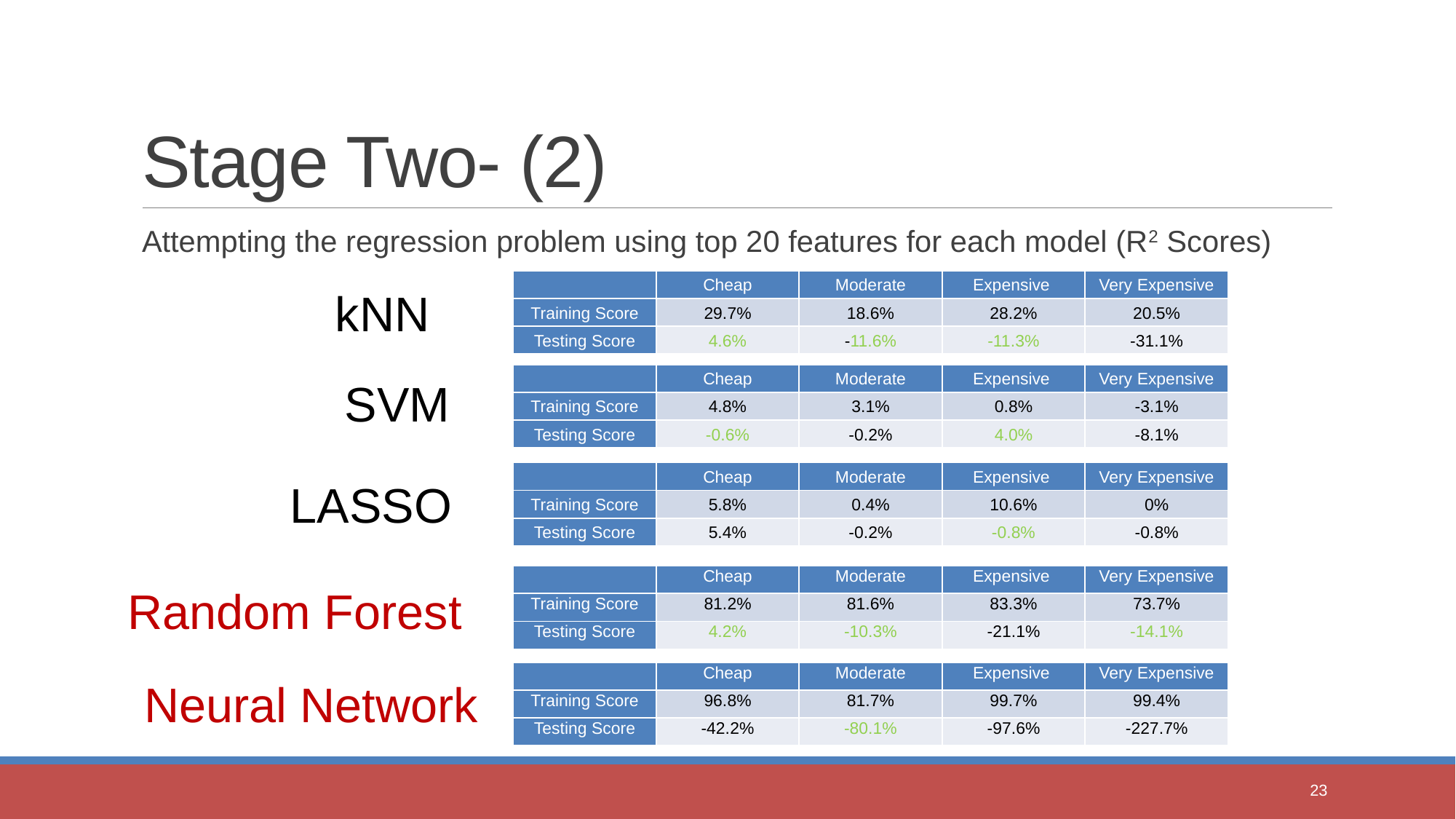

# Stage Two- (2)
Attempting the regression problem using top 20 features for each model (R­2 Scores)

|  | Cheap | Moderate | Expensive | Very Expensive |
| --- | --- | --- | --- | --- |
| Training Score | 29.7% | 18.6% | 28.2% | 20.5% |
| Testing Score | 4.6% | -11.6% | -11.3% | -31.1% |
kNN
|  | Cheap | Moderate | Expensive | Very Expensive |
| --- | --- | --- | --- | --- |
| Training Score | 4.8% | 3.1% | 0.8% | -3.1% |
| Testing Score | -0.6% | -0.2% | 4.0% | -8.1% |
SVM
|  | Cheap | Moderate | Expensive | Very Expensive |
| --- | --- | --- | --- | --- |
| Training Score | 5.8% | 0.4% | 10.6% | 0% |
| Testing Score | 5.4% | -0.2% | -0.8% | -0.8% |
LASSO
|  | Cheap | Moderate | Expensive | Very Expensive |
| --- | --- | --- | --- | --- |
| Training Score | 81.2% | 81.6% | 83.3% | 73.7% |
| Testing Score | 4.2% | -10.3% | -21.1% | -14.1% |
Random Forest
|  | Cheap | Moderate | Expensive | Very Expensive |
| --- | --- | --- | --- | --- |
| Training Score | 96.8% | 81.7% | 99.7% | 99.4% |
| Testing Score | -42.2% | -80.1% | -97.6% | -227.7% |
Neural Network
Group-36
23